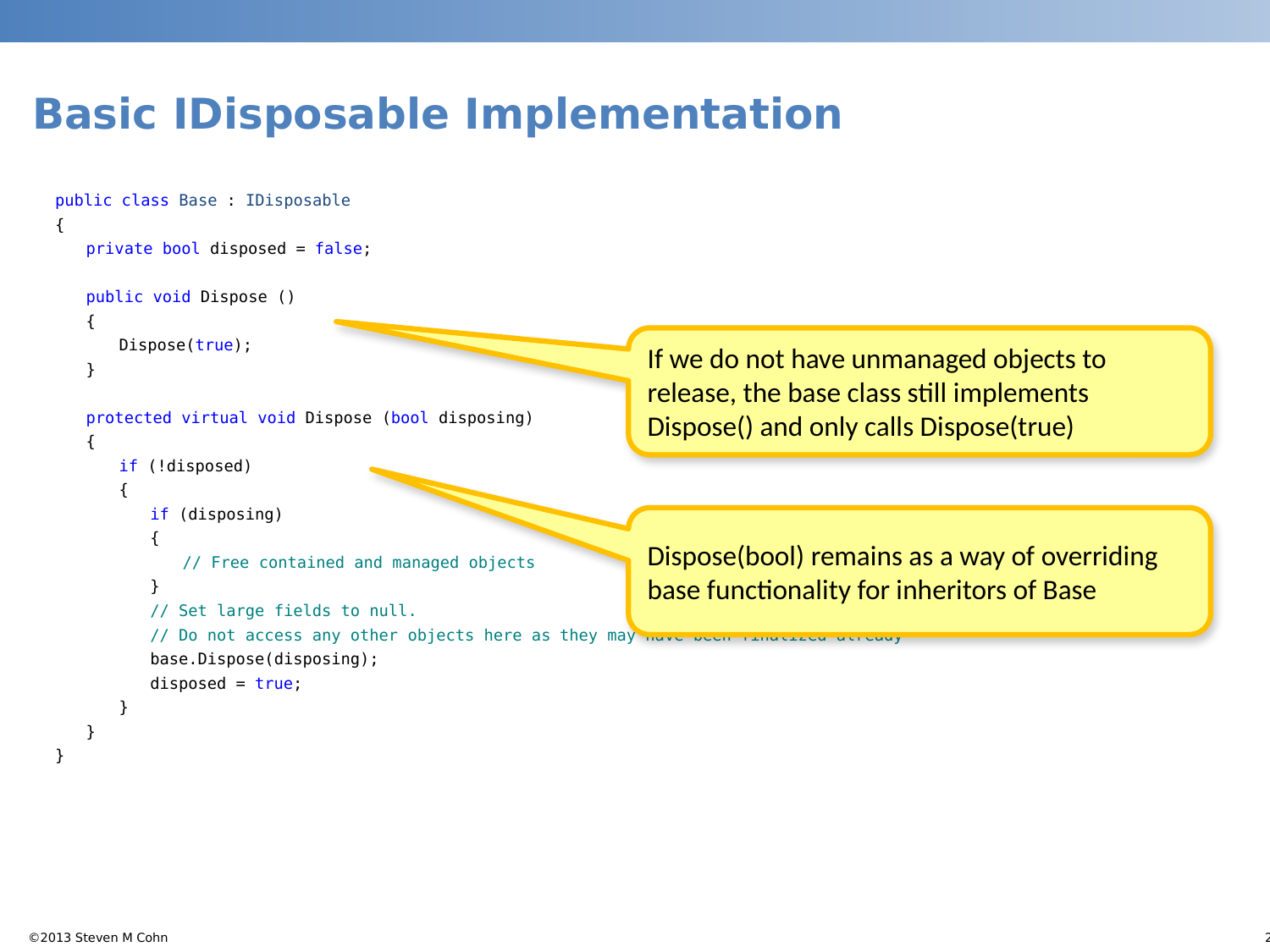

# Basic IDisposable Implementation
public class Base : IDisposable
{
private bool disposed = false;

public void Dispose ()
{
Dispose(true);
}

protected virtual void Dispose (bool disposing)
{
if (!disposed)
{
if (disposing)
{
// Free contained and managed objects
}
// Set large fields to null.
// Do not access any other objects here as they may have been finalized already
base.Dispose(disposing);
disposed = true;
}
}
}
If we do not have unmanaged objects to release, the base class still implements Dispose() and only calls Dispose(true)
Dispose(bool) remains as a way of overriding base functionality for inheritors of Base